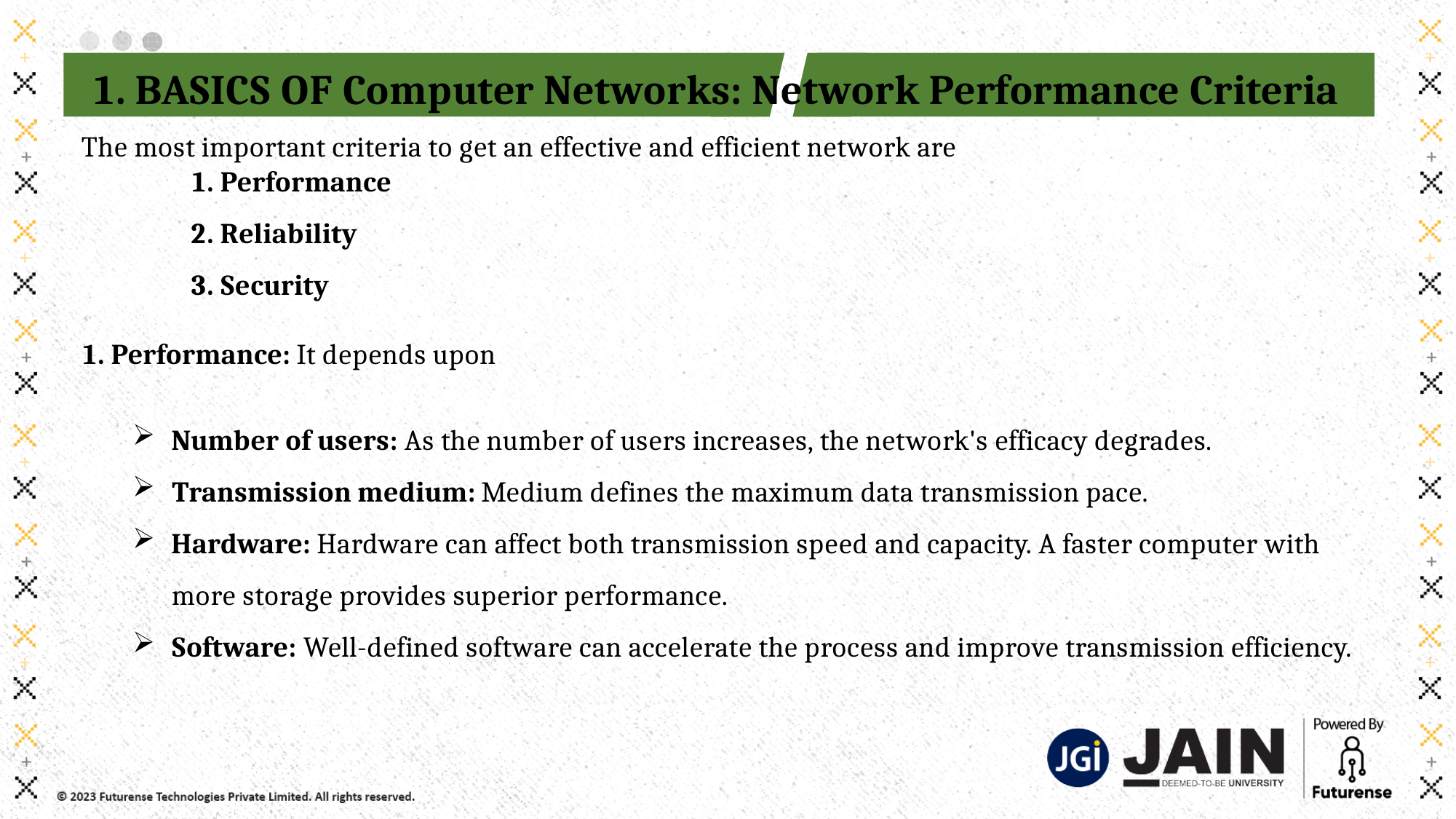

1. BASICS OF Computer Networks: Network Performance Criteria
The most important criteria to get an effective and efficient network are
 	1. Performance
2. Reliability
3. Security

1. Performance: It depends upon

Number of users: As the number of users increases, the network's efficacy degrades.
Transmission medium: Medium defines the maximum data transmission pace.
Hardware: Hardware can affect both transmission speed and capacity. A faster computer with more storage provides superior performance.
Software: Well-defined software can accelerate the process and improve transmission efficiency.